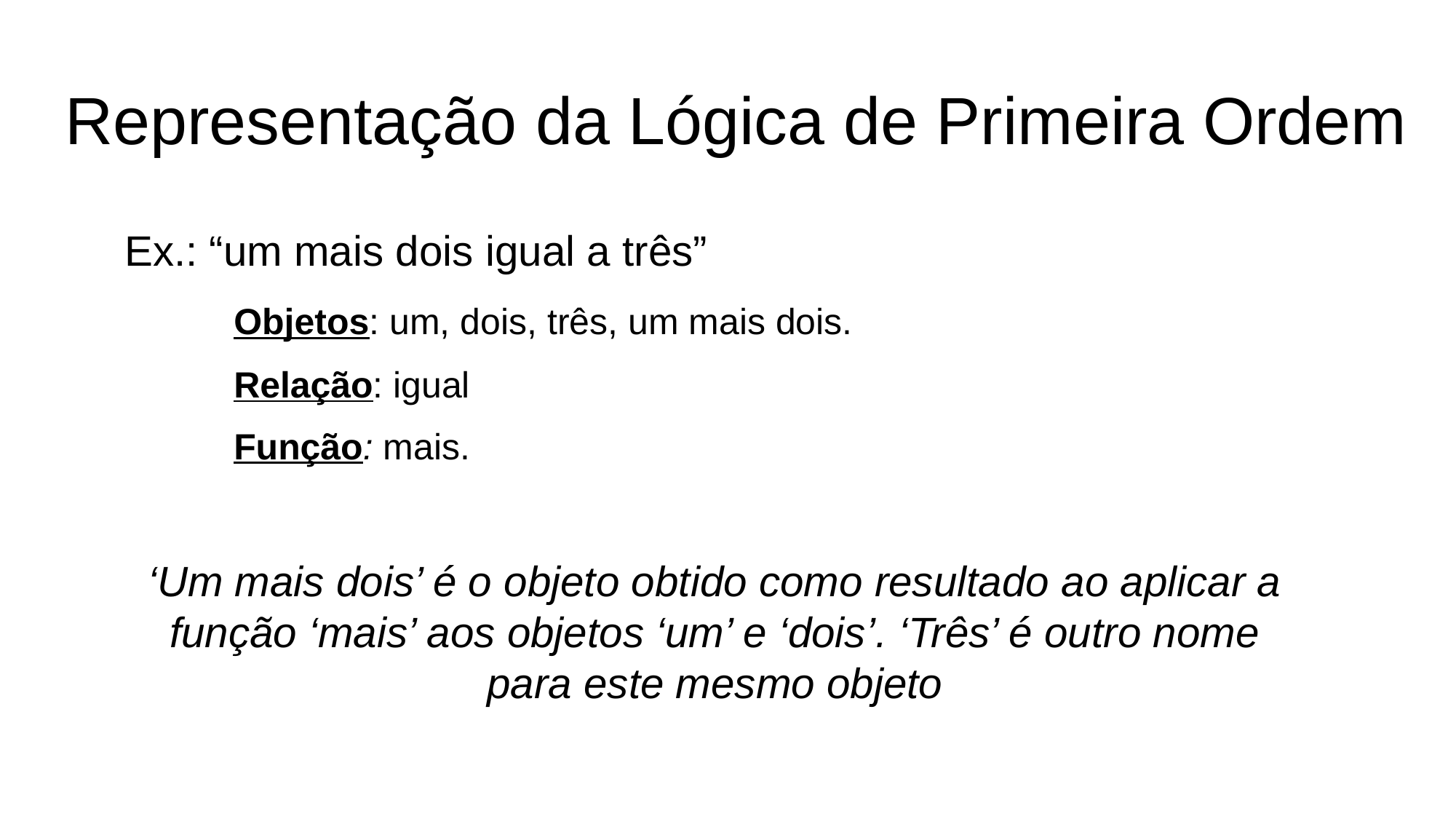

# Representação da Lógica de Primeira Ordem
Ex.: “um mais dois igual a três”
	Objetos: um, dois, três, um mais dois.
	Relação: igual
	Função: mais.

‘Um mais dois’ é o objeto obtido como resultado ao aplicar a função ‘mais’ aos objetos ‘um’ e ‘dois’. ‘Três’ é outro nome para este mesmo objeto